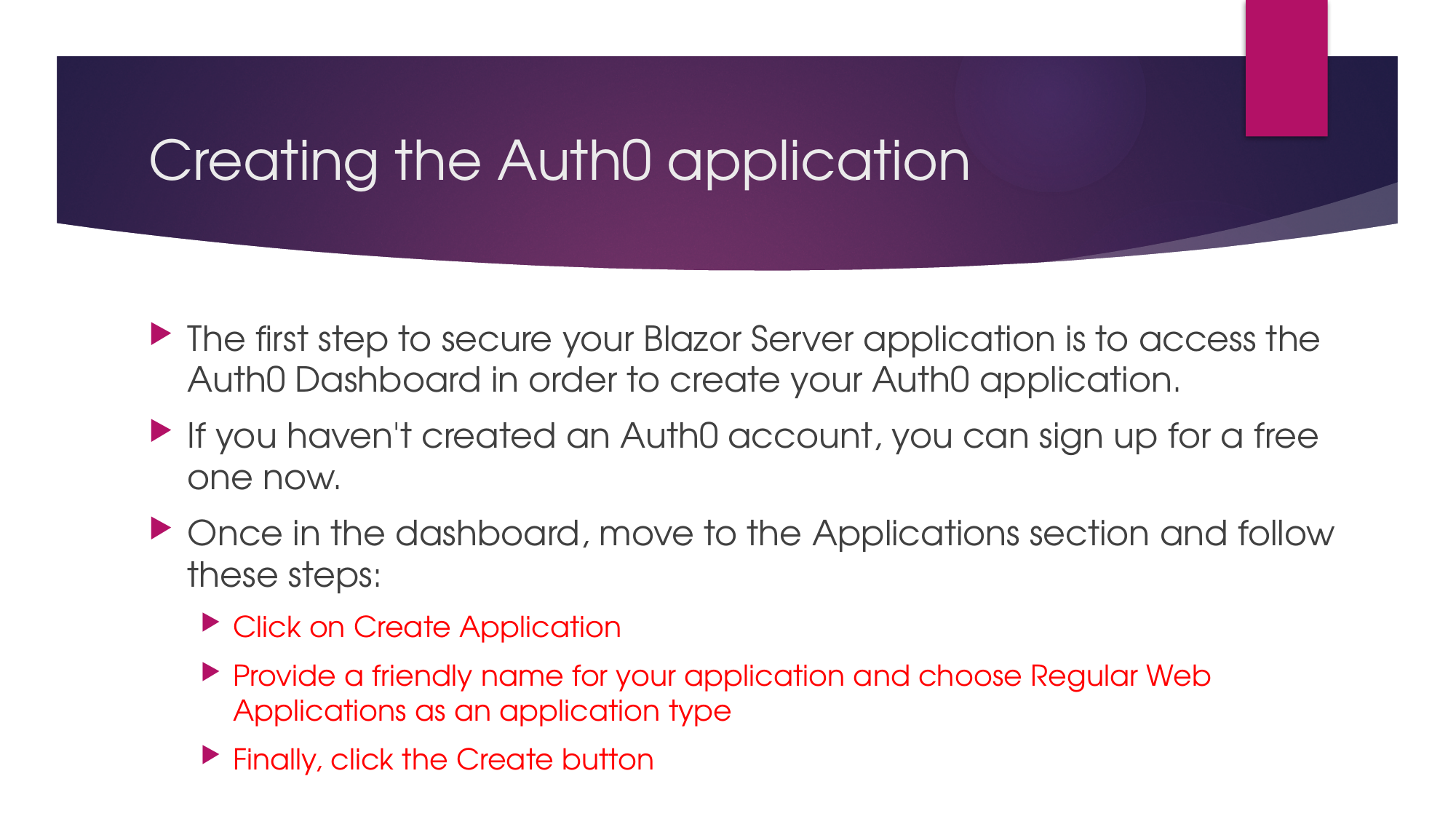

# Creating the Auth0 application
The first step to secure your Blazor Server application is to access the Auth0 Dashboard in order to create your Auth0 application.
If you haven't created an Auth0 account, you can sign up for a free one now.
Once in the dashboard, move to the Applications section and follow these steps:
Click on Create Application
Provide a friendly name for your application and choose Regular Web Applications as an application type
Finally, click the Create button